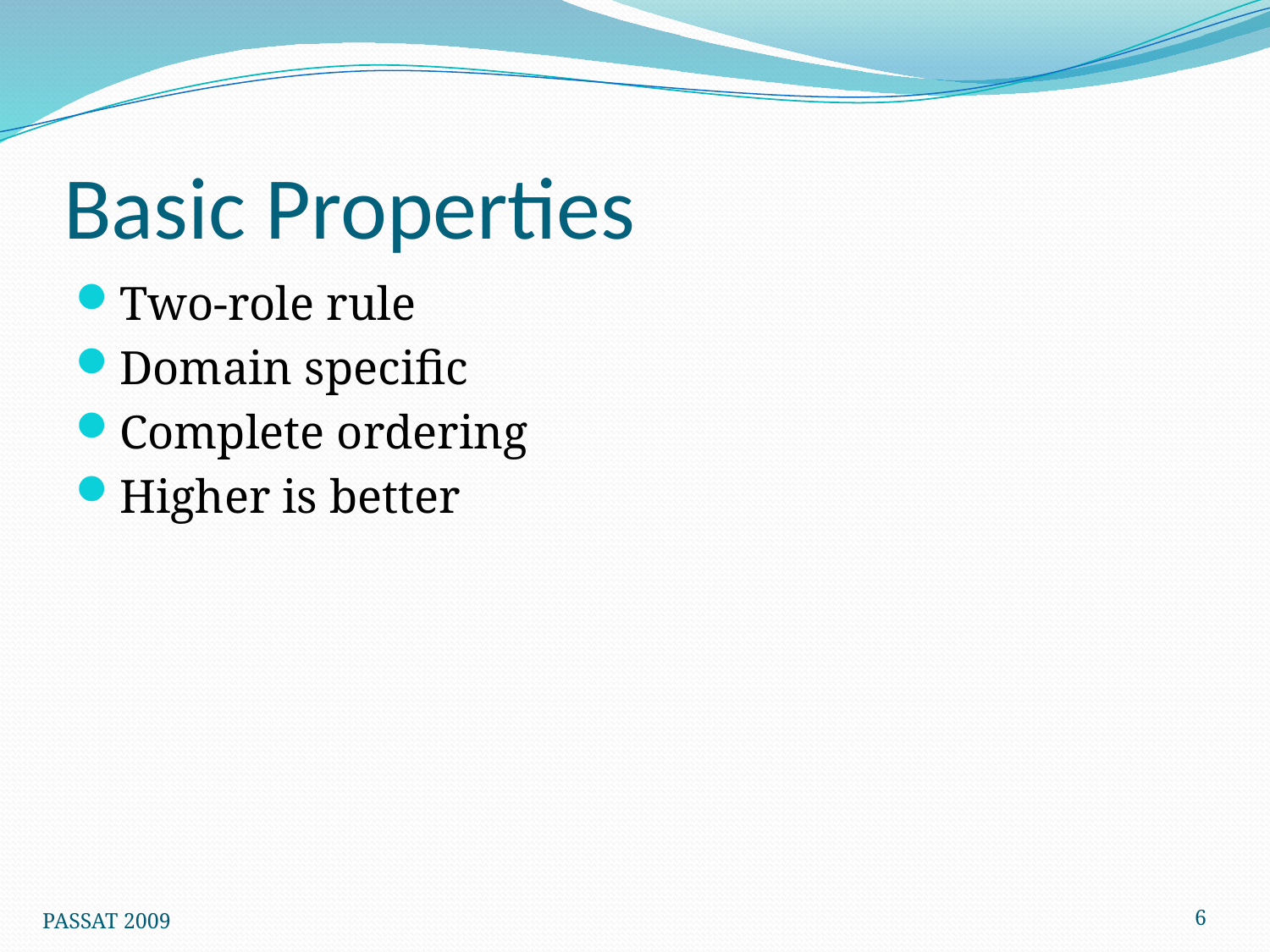

# Basic Properties
Two-role rule
Domain specific
Complete ordering
Higher is better

6
PASSAT 2009